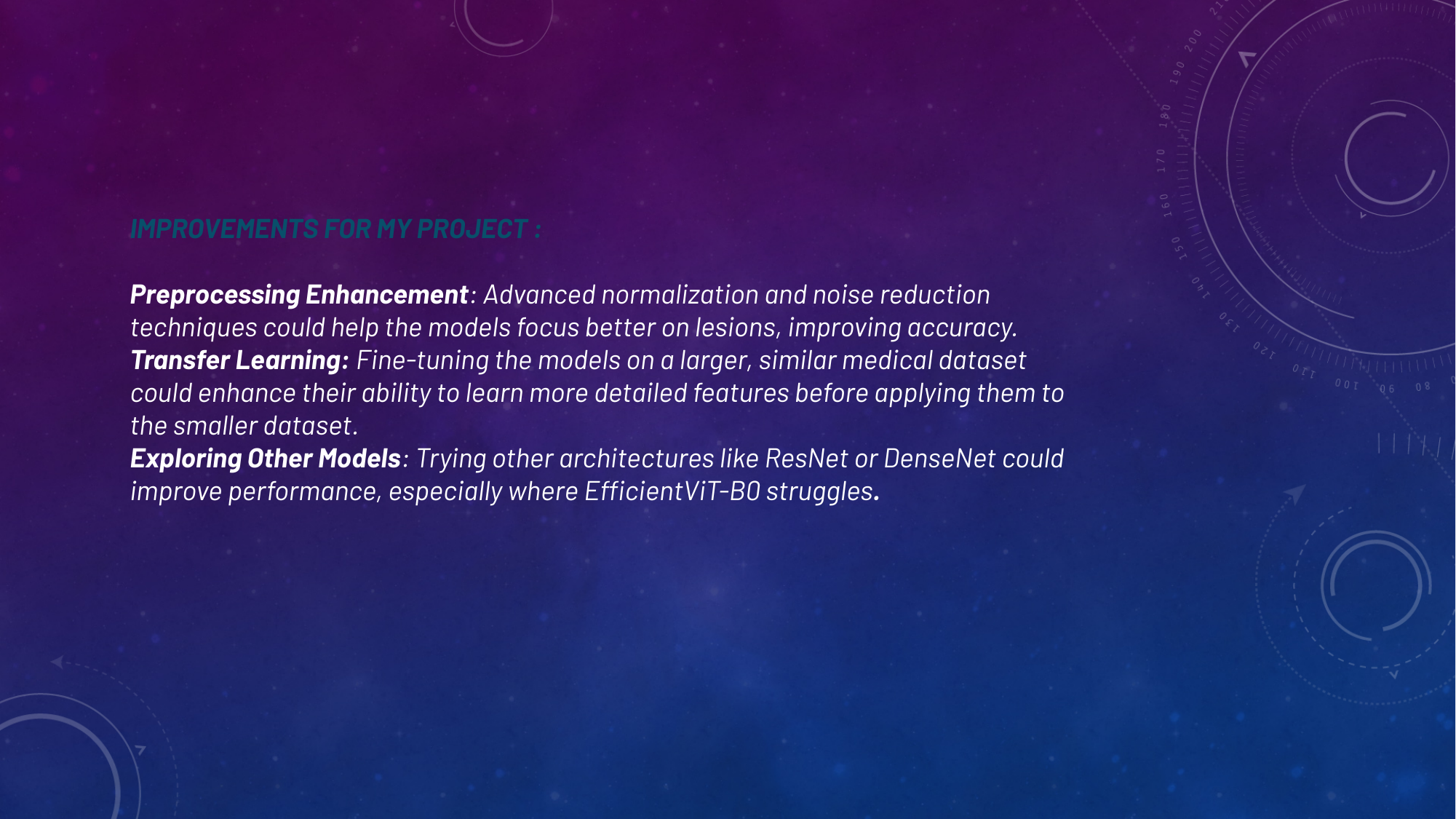

#
IMPROVEMENTS FOR MY PROJECT :

Preprocessing Enhancement: Advanced normalization and noise reduction techniques could help the models focus better on lesions, improving accuracy.
Transfer Learning: Fine-tuning the models on a larger, similar medical dataset could enhance their ability to learn more detailed features before applying them to the smaller dataset.
Exploring Other Models: Trying other architectures like ResNet or DenseNet could improve performance, especially where EfficientViT-B0 struggles.